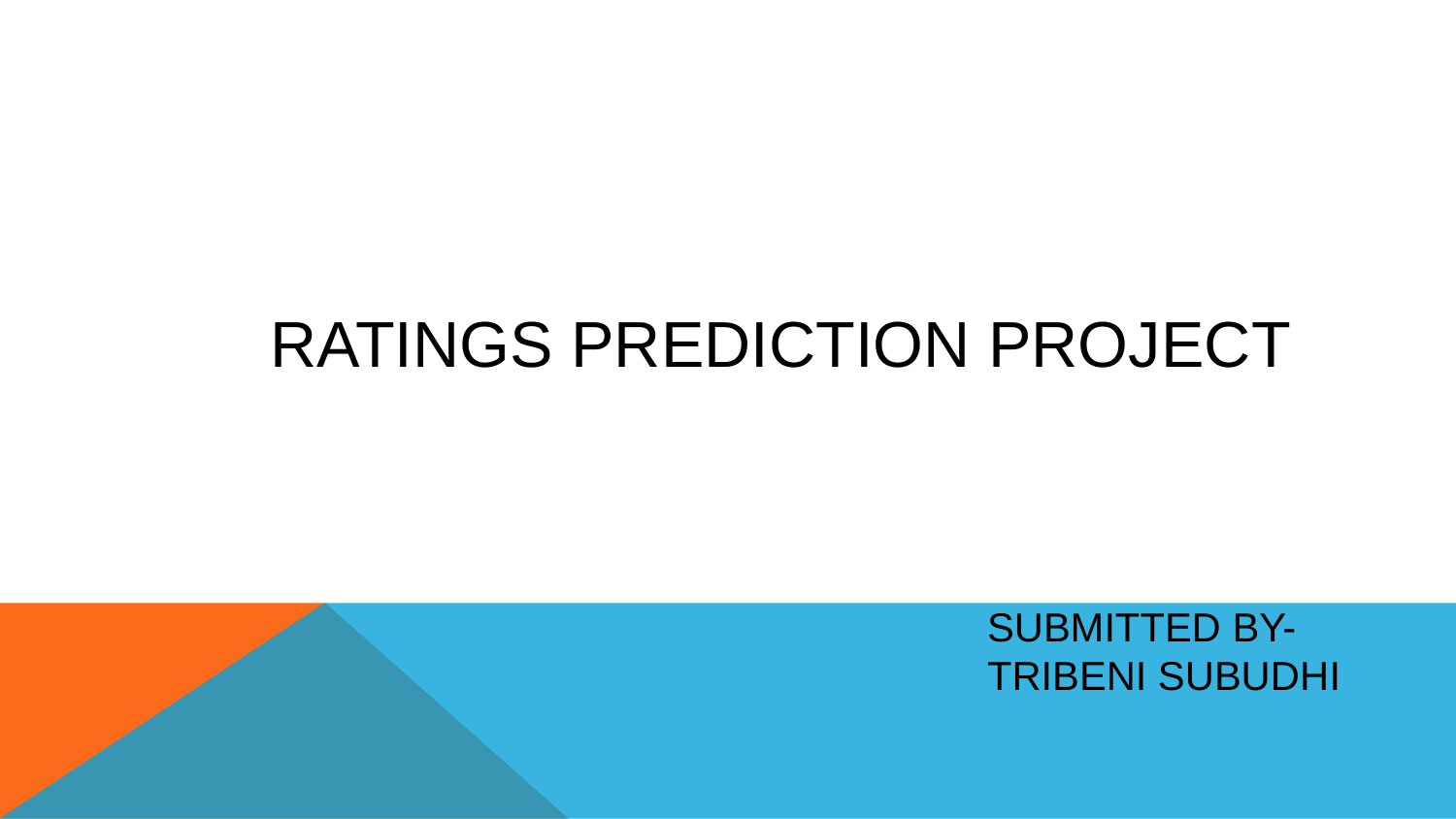

# RATINGS PREDICTION PROJECT

SUBMITTED BY-
TRIBENI SUBUDHI